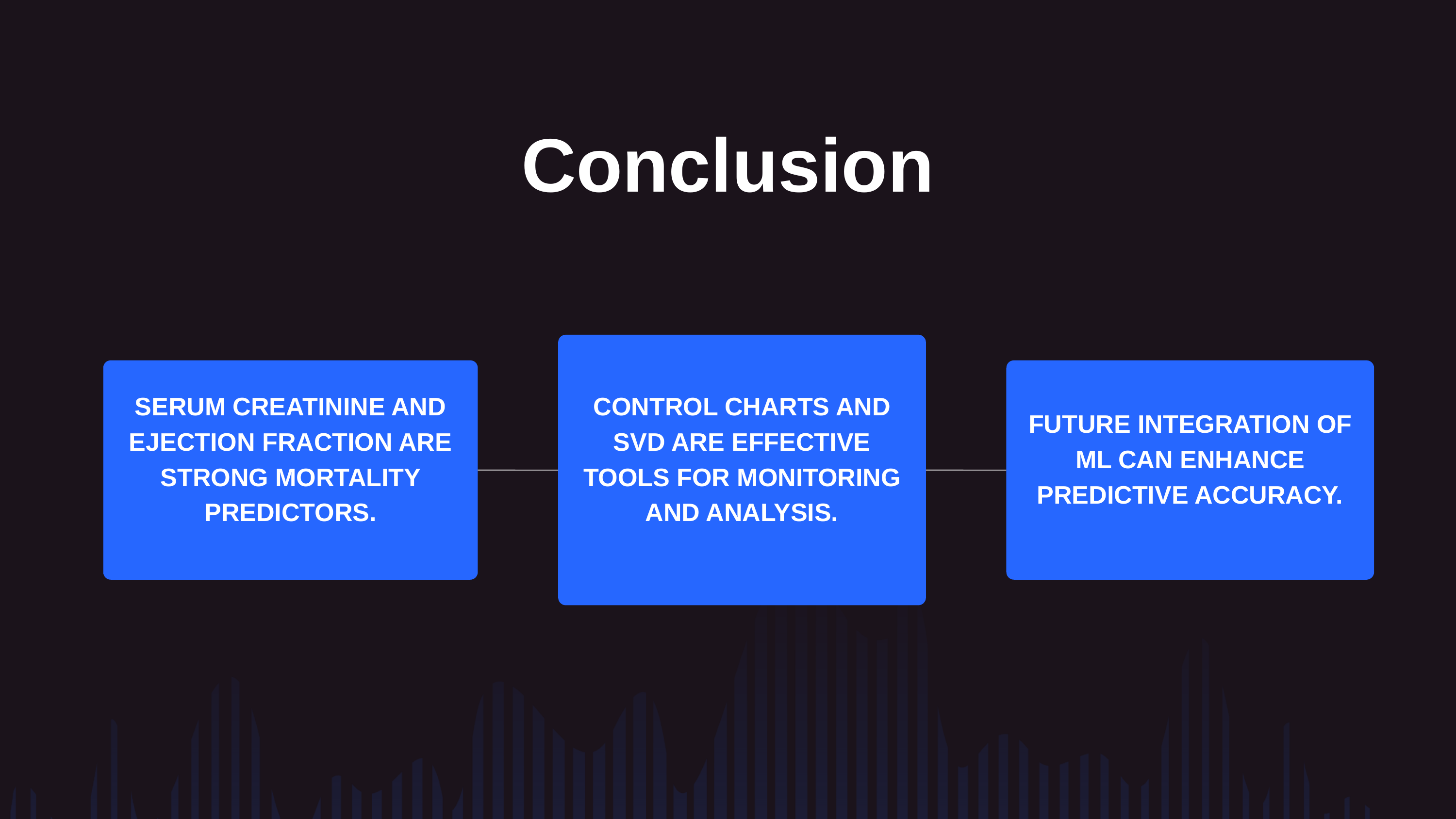

Conclusion

CONTROL CHARTS AND SVD ARE EFFECTIVE TOOLS FOR MONITORING AND ANALYSIS.

SERUM CREATININE AND EJECTION FRACTION ARE STRONG MORTALITY PREDICTORS.

FUTURE INTEGRATION OF ML CAN ENHANCE PREDICTIVE ACCURACY.